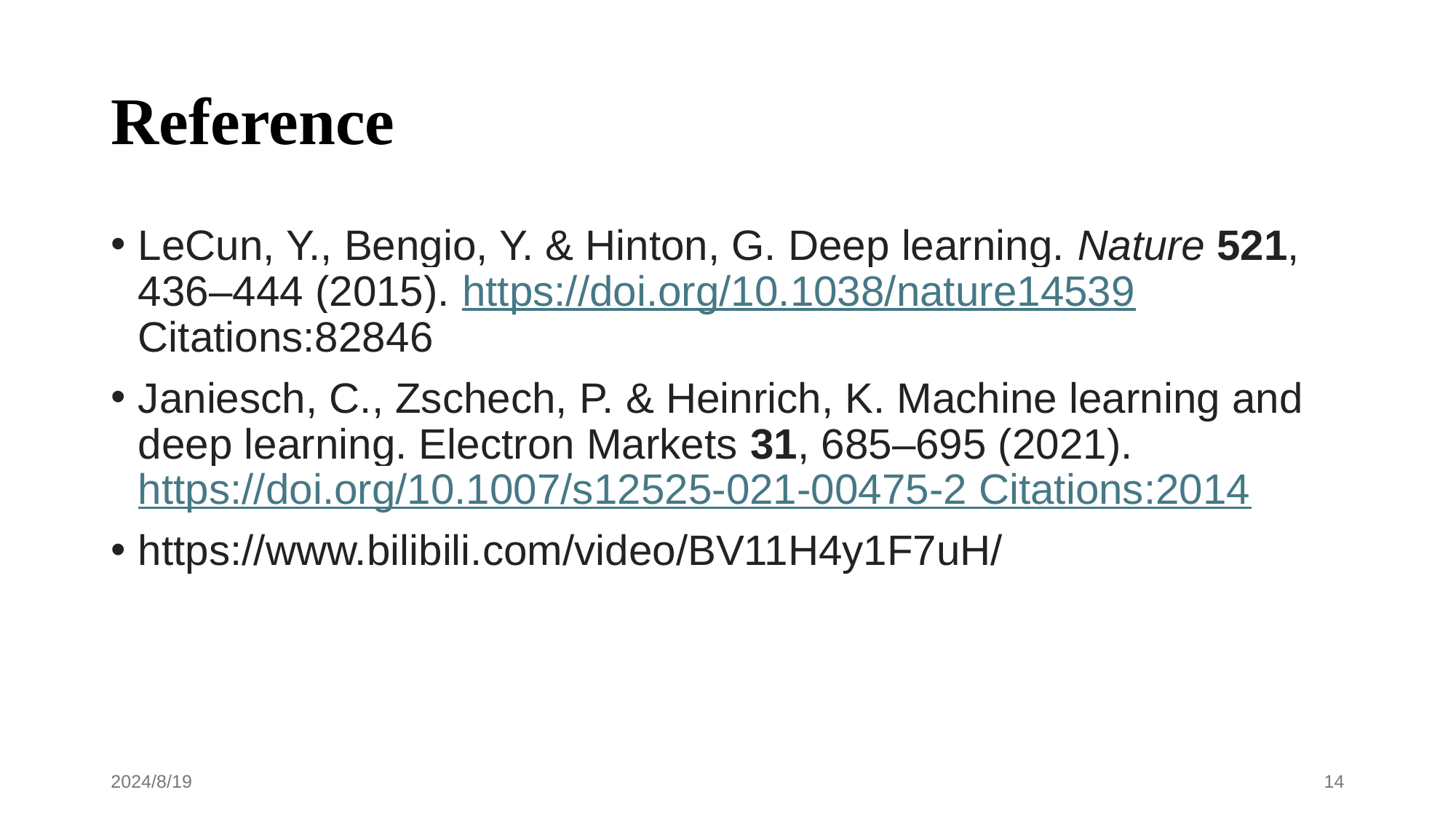

# Reference
LeCun, Y., Bengio, Y. & Hinton, G. Deep learning. Nature 521, 436–444 (2015). https://doi.org/10.1038/nature14539 Citations:82846
Janiesch, C., Zschech, P. & Heinrich, K. Machine learning and deep learning. Electron Markets 31, 685–695 (2021). https://doi.org/10.1007/s12525-021-00475-2 Citations:2014
https://www.bilibili.com/video/BV11H4y1F7uH/

2024/8/19
14